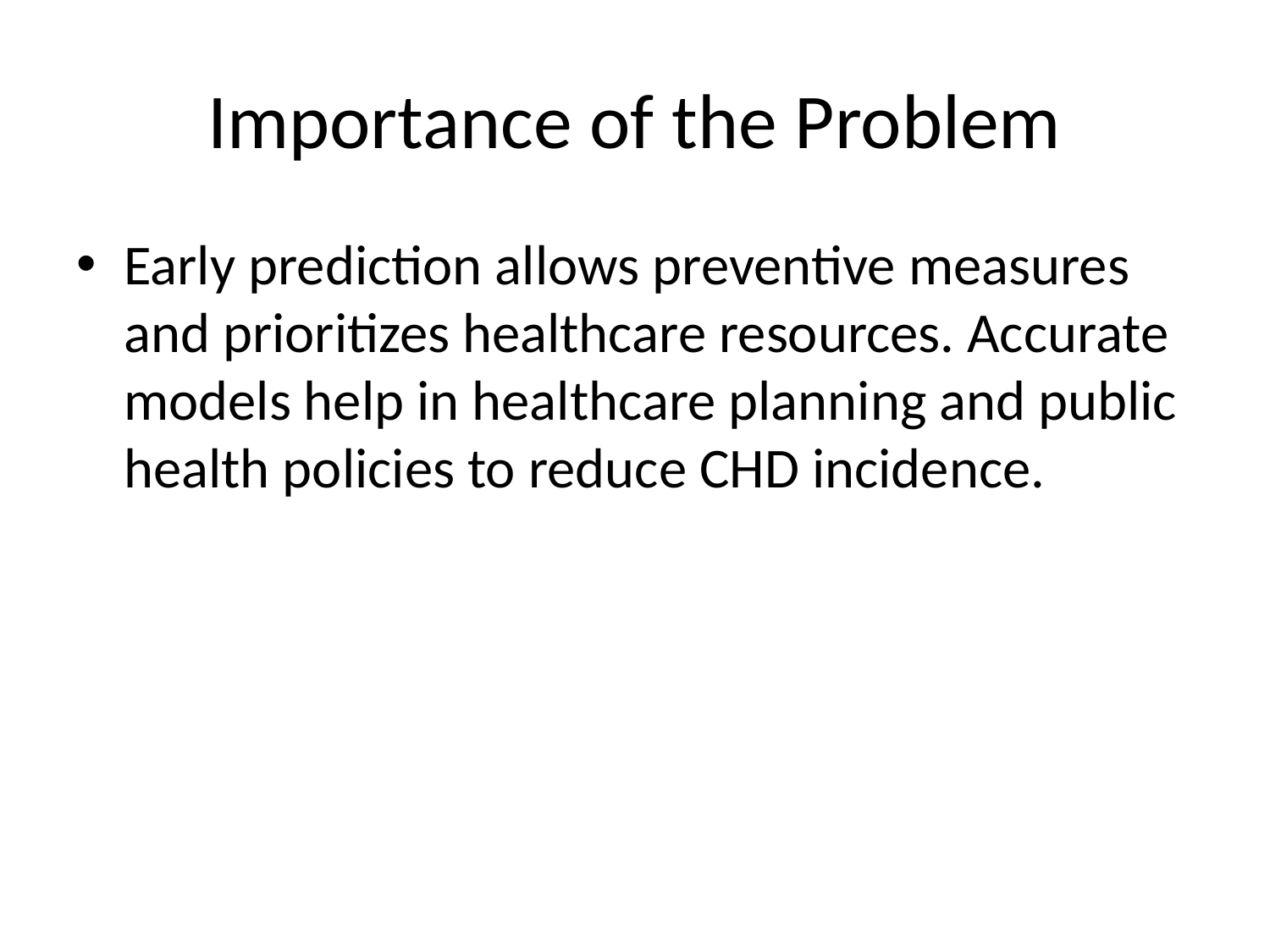

# Importance of the Problem
Early prediction allows preventive measures and prioritizes healthcare resources. Accurate models help in healthcare planning and public health policies to reduce CHD incidence.